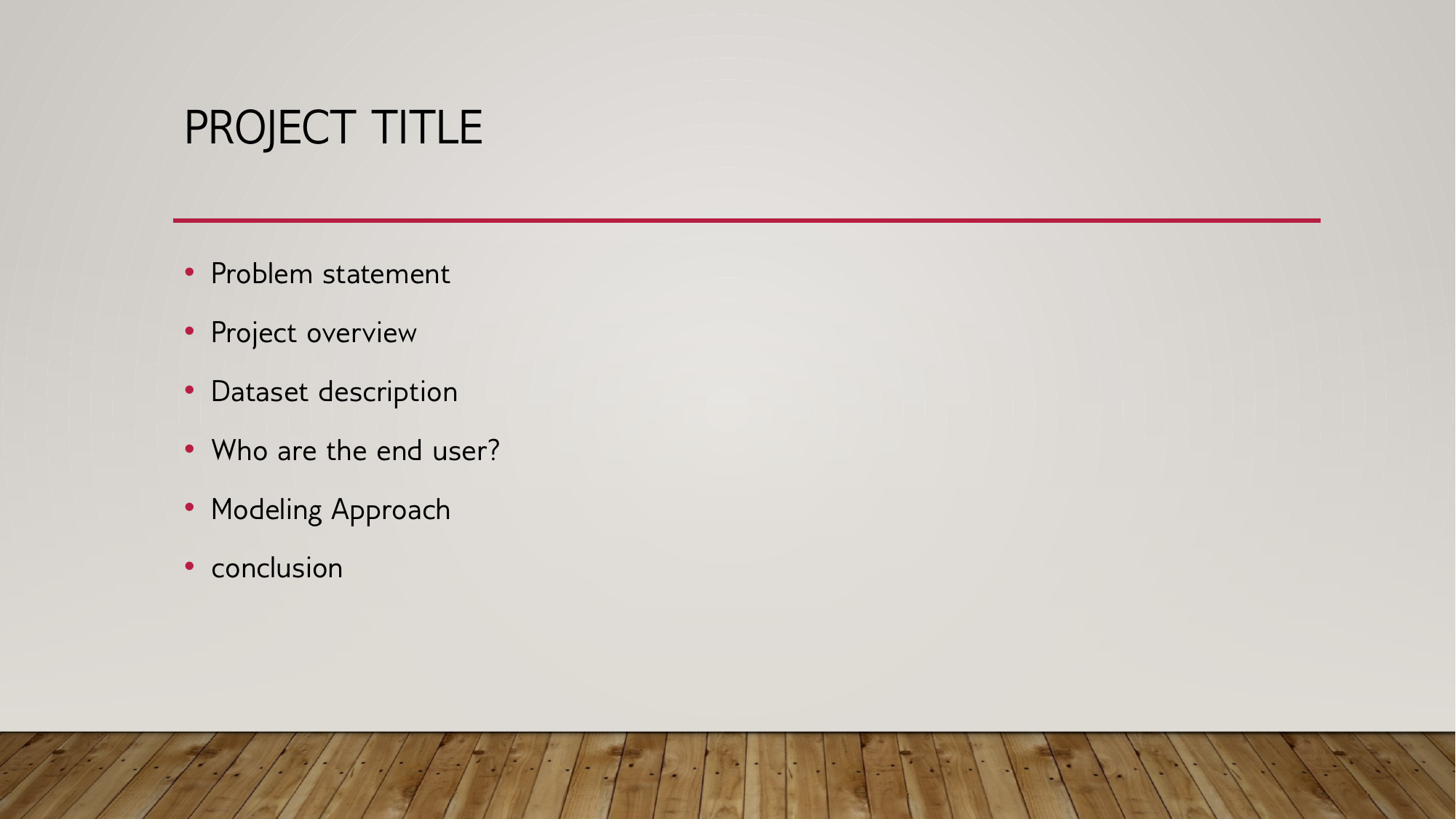

# PROJECT TITLE
Problem statement
Project overview
Dataset description
Who are the end user?
Modeling Approach
conclusion